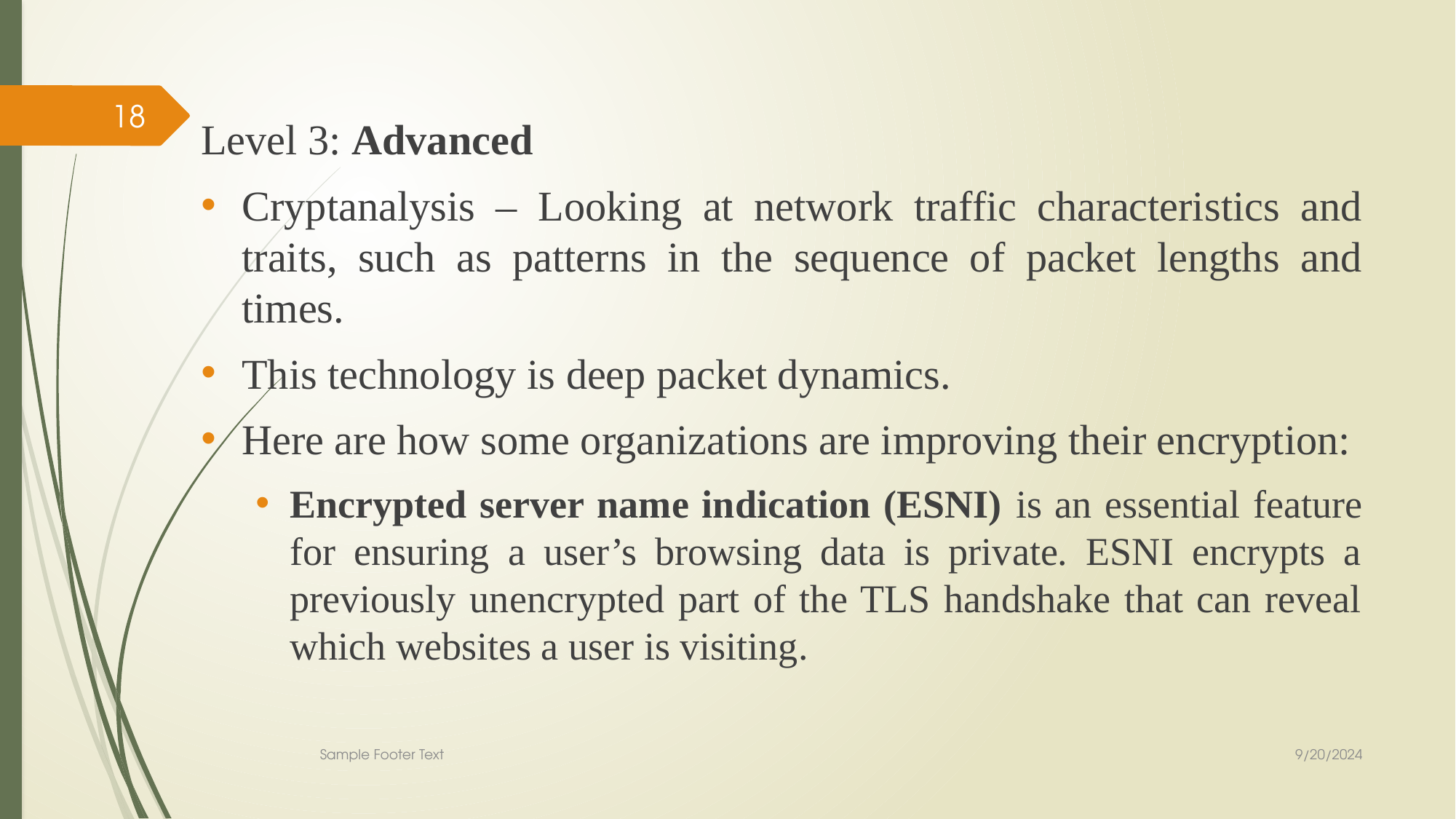

18
Level 3: Advanced
Cryptanalysis – Looking at network traffic characteristics and traits, such as patterns in the sequence of packet lengths and times.
This technology is deep packet dynamics.
Here are how some organizations are improving their encryption:
Encrypted server name indication (ESNI) is an essential feature for ensuring a user’s browsing data is private. ESNI encrypts a previously unencrypted part of the TLS handshake that can reveal which websites a user is visiting.
9/20/2024
Sample Footer Text